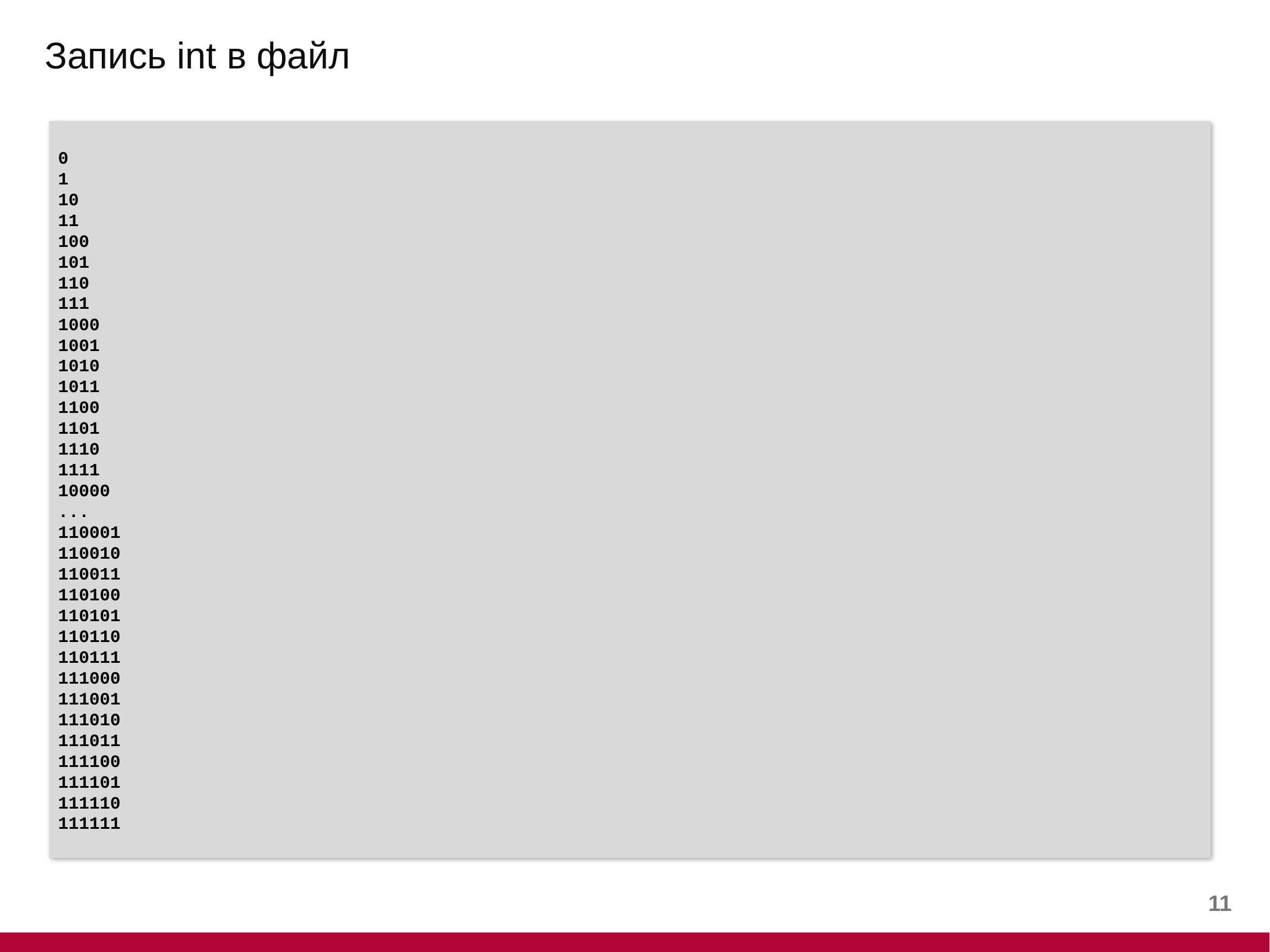

# Запись int в файл

0
1
10
11
100
101
110
111
1000
1001
1010
1011
1100
1101
1110
1111
10000
...
110001
110010
110011
110100
110101
110110
110111
111000
111001
111010
111011
111100
111101
111110
111111

11